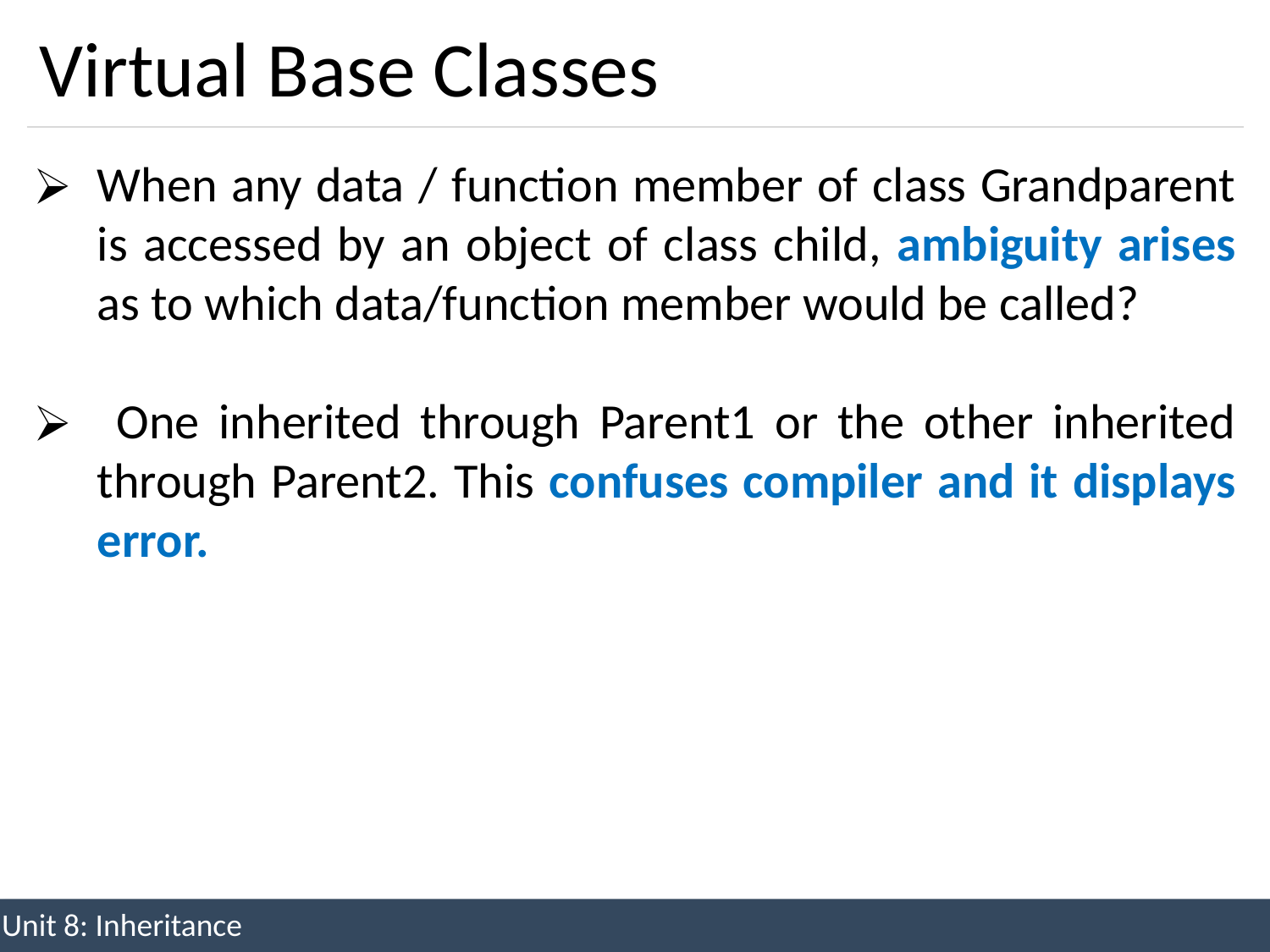

# Virtual Base Classes

When any data / function member of class Grandparent is accessed by an object of class child, ambiguity arises as to which data/function member would be called?

 One inherited through Parent1 or the other inherited through Parent2. This confuses compiler and it displays error.

Unit 8: Inheritance
63